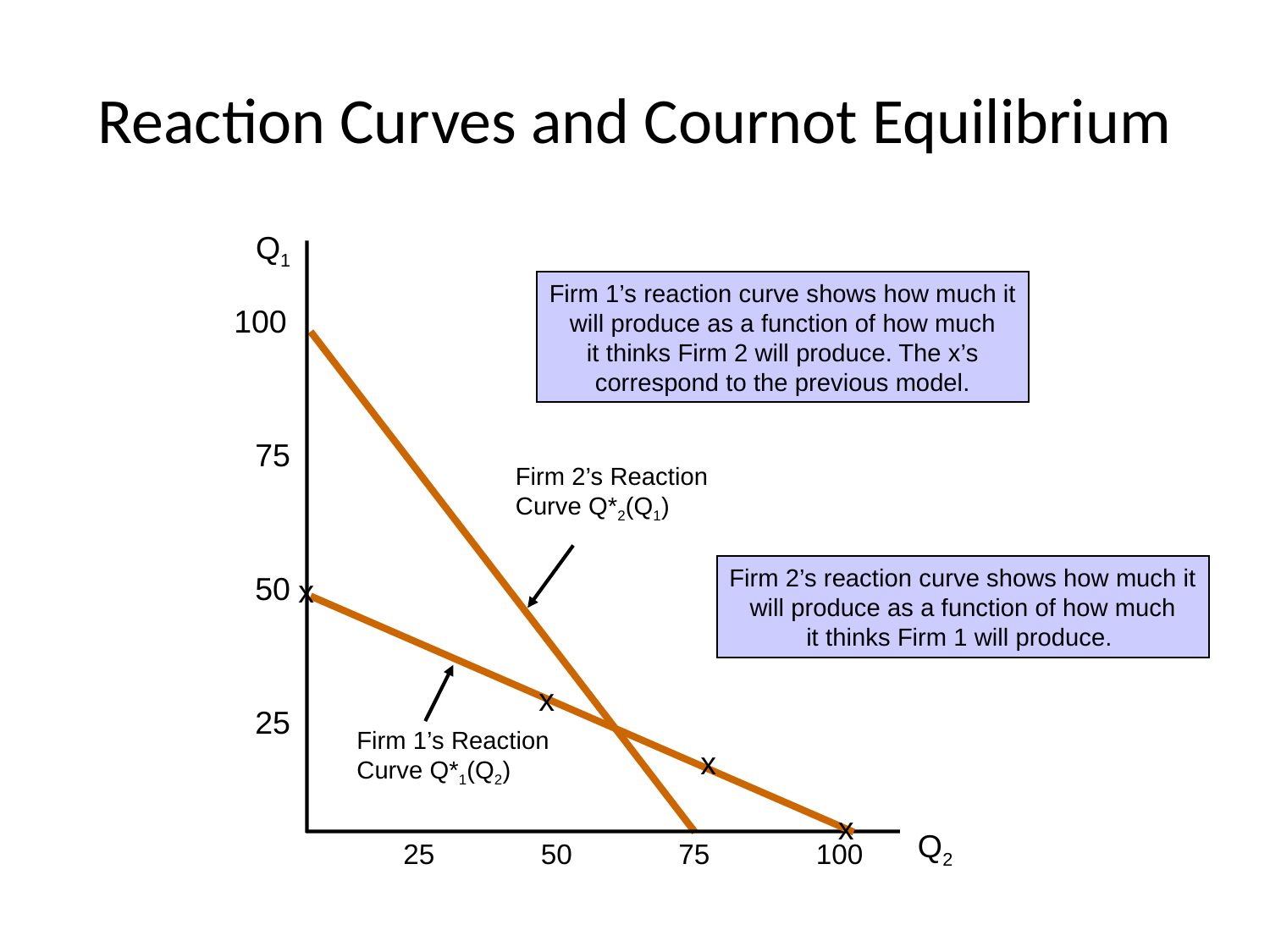

# Reaction Curves and Cournot Equilibrium
Q1

Firm 1’s reaction curve shows how much it
will produce as a function of how much
 it thinks Firm 2 will produce. The x’s
correspond to the previous model.
100

75
Firm 2’s Reaction
Curve Q*2(Q1)

Firm 2’s reaction curve shows how much it
will produce as a function of how much
 it thinks Firm 1 will produce.
50
x

Firm 1’s Reaction
Curve Q*1(Q2)
x
25
x
x
Q2
25
50
75
100